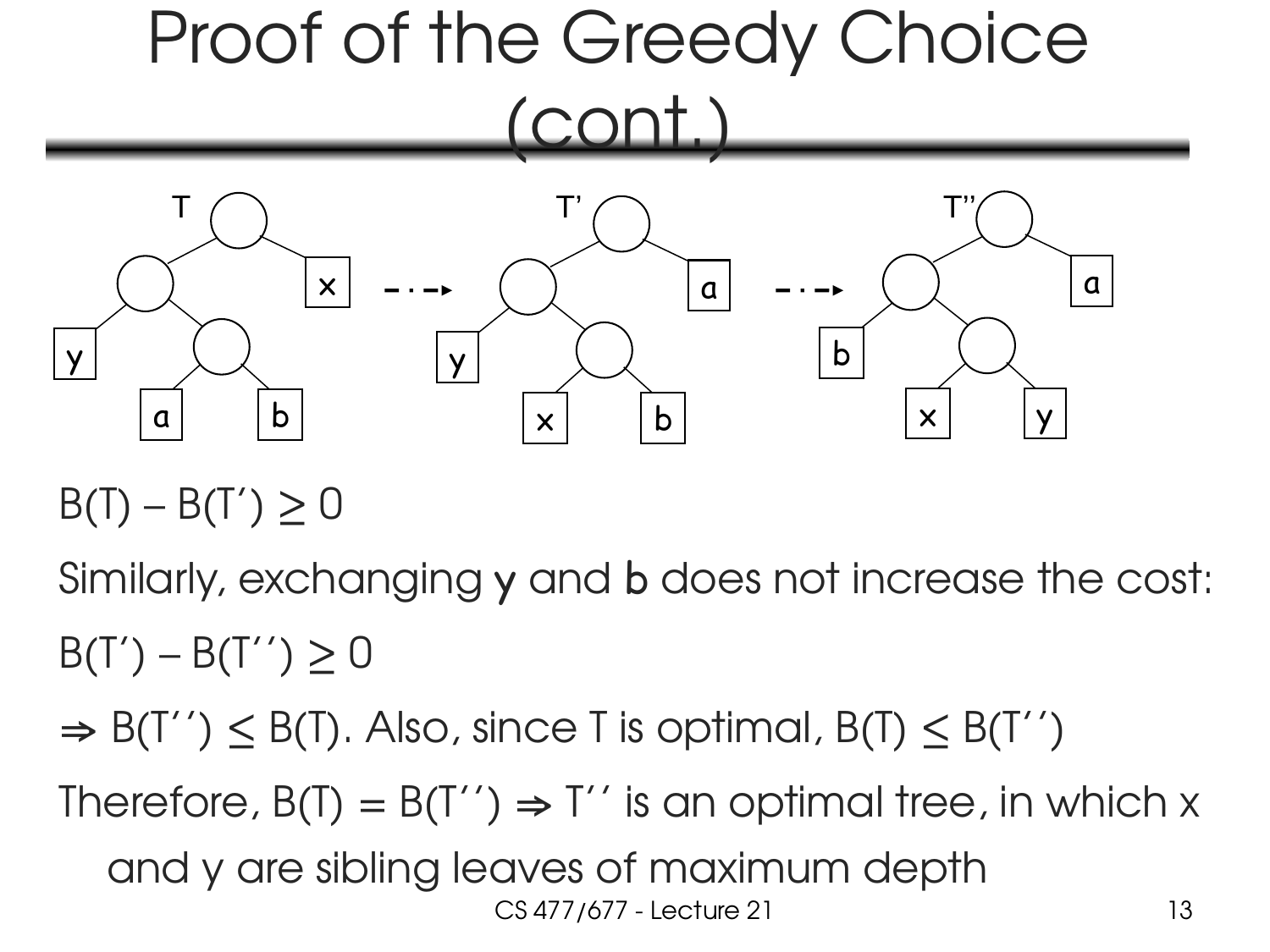

# Proof of the Greedy Choice (cont.)
T
T’
T’’

a

b

x
y

x

y

a
b

a

y

x
b

B(T) – B(T’) ≥ 0
Similarly, exchanging y and b does not increase the cost:
B(T’) – B(T’’) ≥ 0
⇒ B(T’’) ≤ B(T). Also, since T is optimal, B(T) ≤ B(T’’)
Therefore, B(T) = B(T’’) ⇒ T’’ is an optimal tree, in which x and y are sibling leaves of maximum depth
CS 477/677 - Lecture 21
13